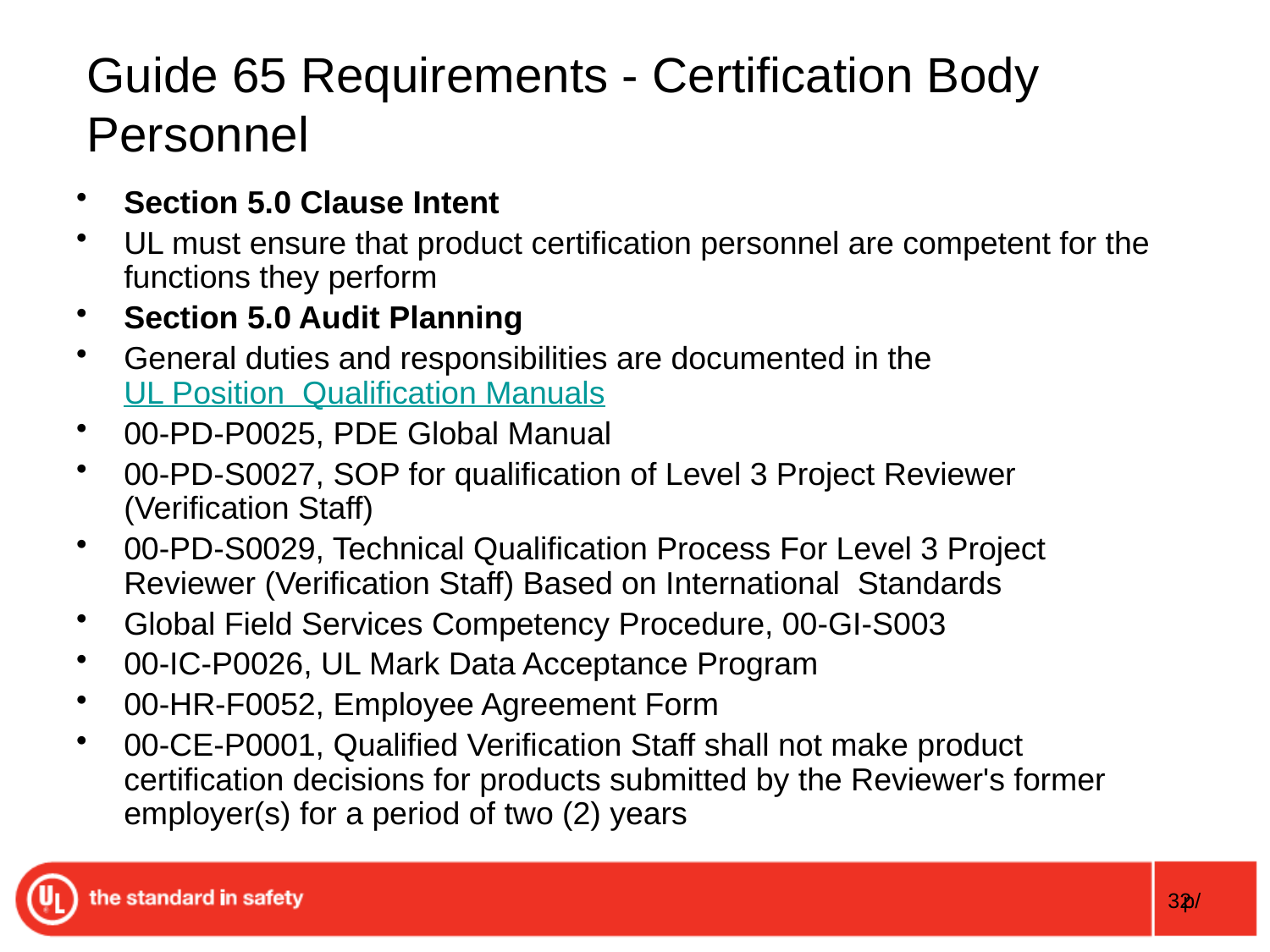

# Guide 65 Requirements - Certification Body Personnel

Section 5.0 Clause Intent
UL must ensure that product certification personnel are competent for the functions they perform
Section 5.0 Audit Planning
General duties and responsibilities are documented in the UL Position  Qualification Manuals
00-PD-P0025, PDE Global Manual
00-PD-S0027, SOP for qualification of Level 3 Project Reviewer (Verification Staff)
00-PD-S0029, Technical Qualification Process For Level 3 Project Reviewer (Verification Staff) Based on International  Standards
Global Field Services Competency Procedure, 00-GI-S003
00-IC-P0026, UL Mark Data Acceptance Program
00-HR-F0052, Employee Agreement Form
00-CE-P0001, Qualified Verification Staff shall not make product  certification decisions for products submitted by the Reviewer's former employer(s) for a period of two (2) years